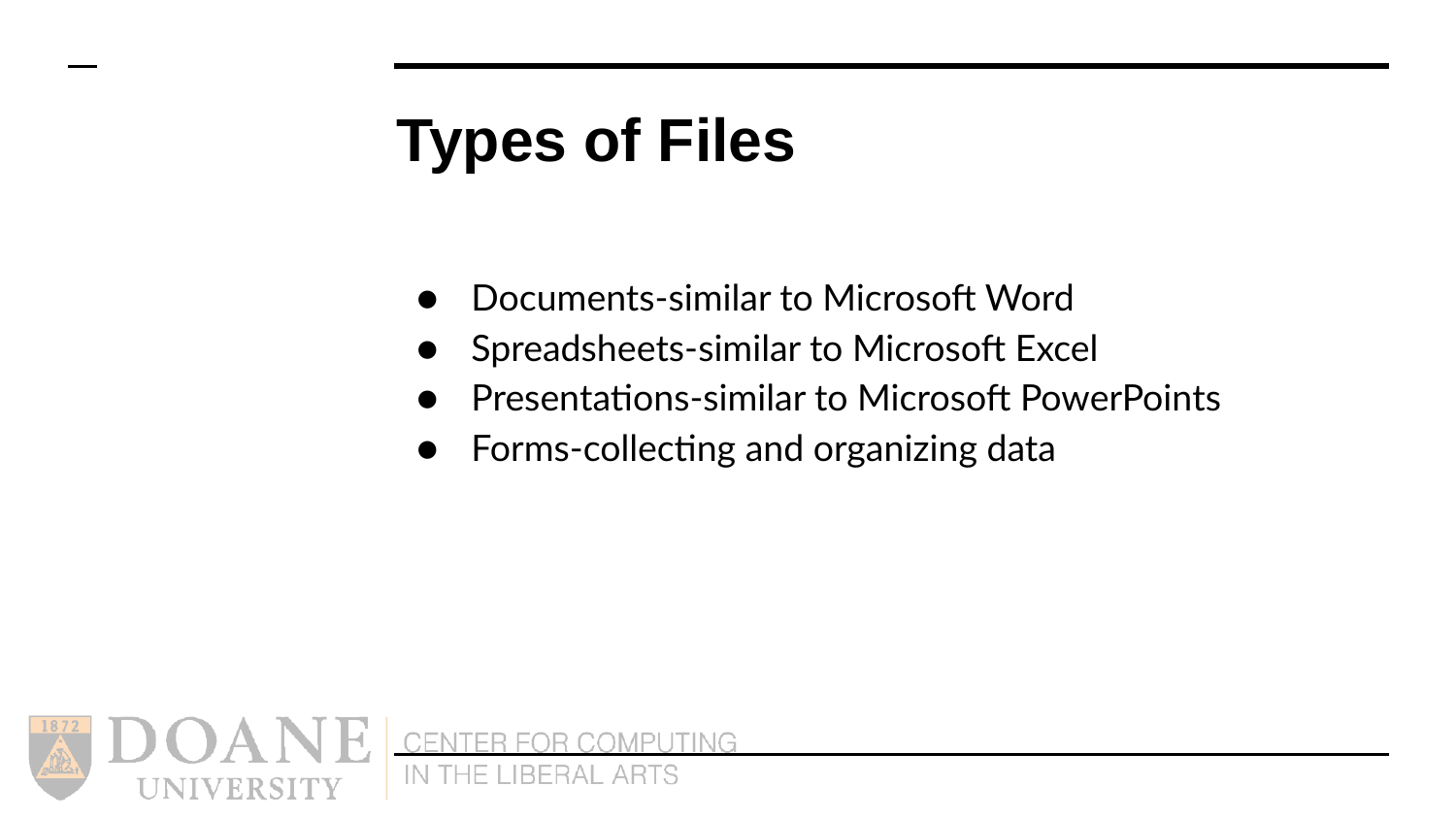

# Types of Files
Documents-similar to Microsoft Word
Spreadsheets-similar to Microsoft Excel
Presentations-similar to Microsoft PowerPoints
Forms-collecting and organizing data